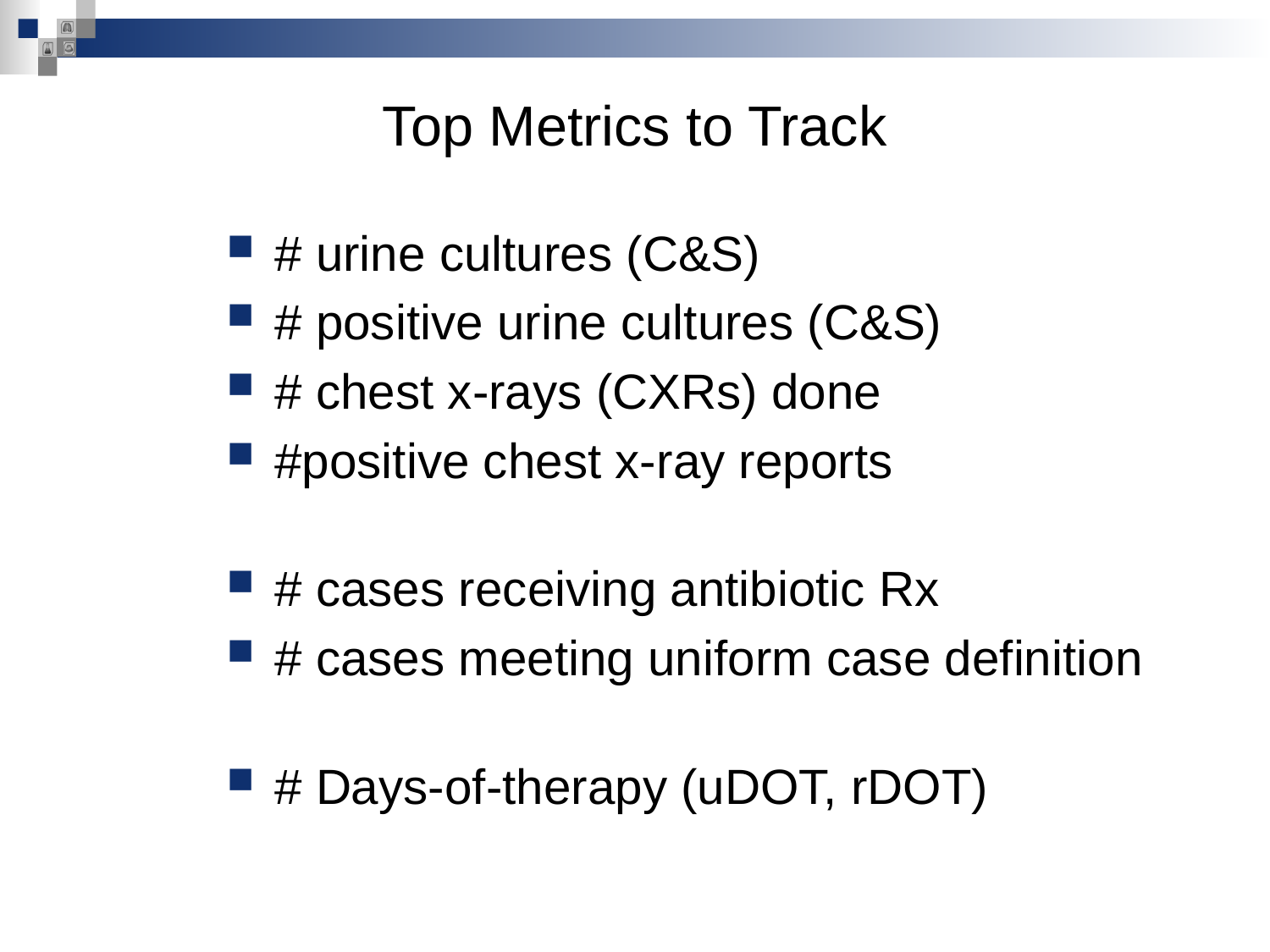

# Top Metrics to Track
# urine cultures (C&S)
# positive urine cultures (C&S)
# chest x-rays (CXRs) done
#positive chest x-ray reports
# cases receiving antibiotic Rx
# cases meeting uniform case definition
# Days-of-therapy (uDOT, rDOT)